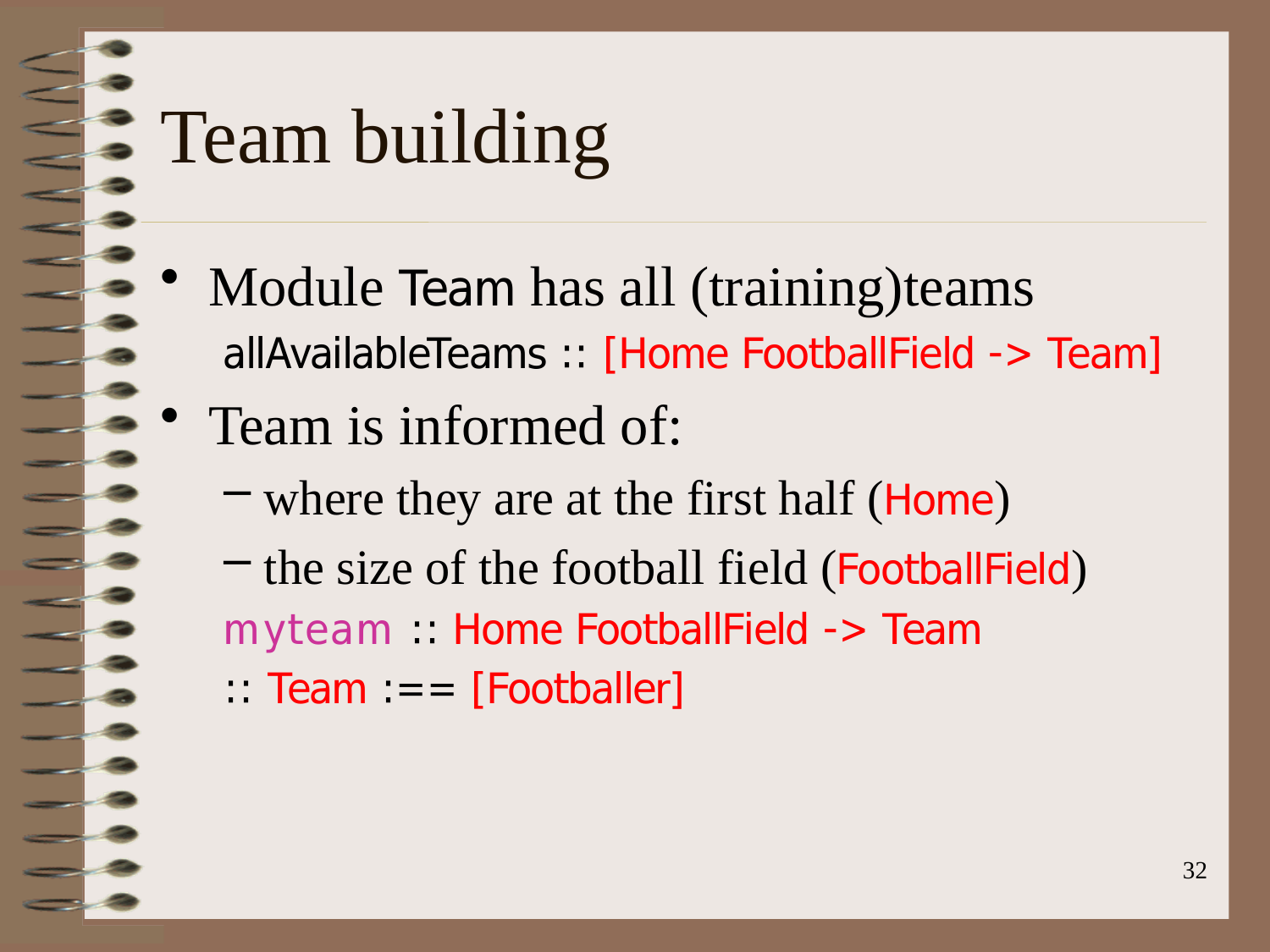

# Team building
Module Team has all (training)teams
allAvailableTeams :: [Home FootballField -> Team]
Team is informed of:
where they are at the first half (Home)
the size of the football field (FootballField)
myteam :: Home FootballField -> Team
:: Team :== [Footballer]
32